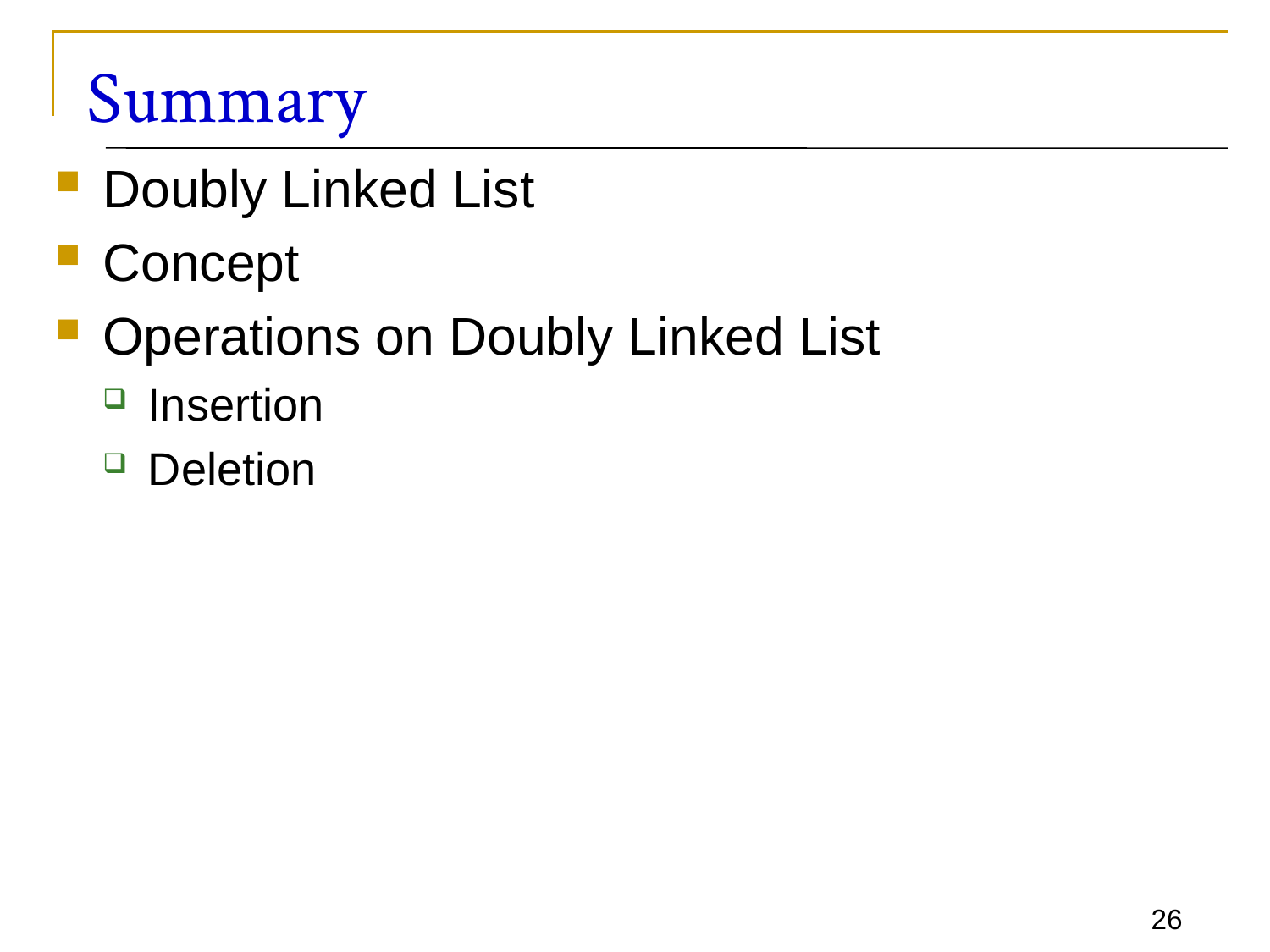

# Summary
Doubly Linked List
Concept
Operations on Doubly Linked List
Insertion
Deletion